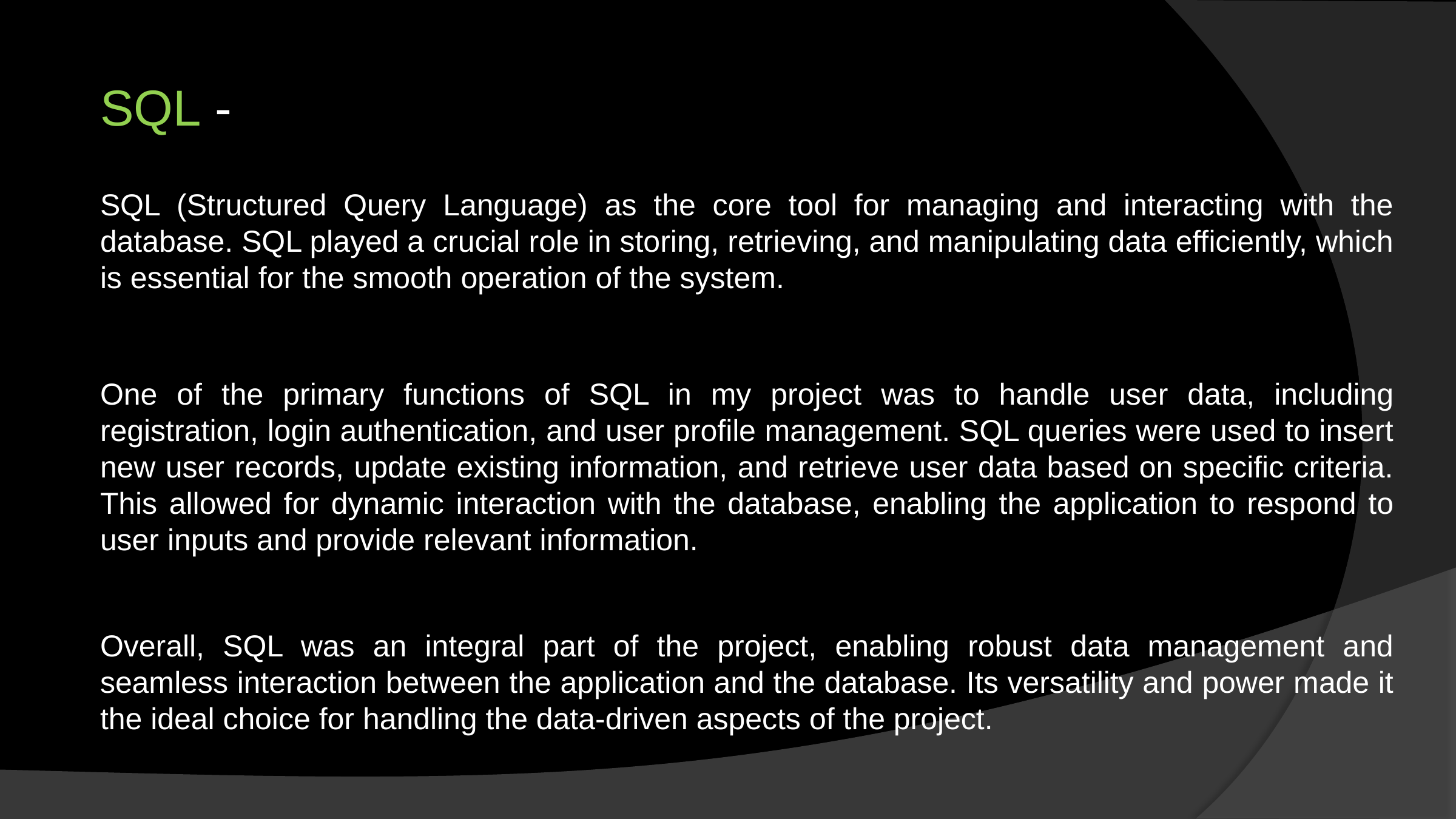

SQL -
SQL (Structured Query Language) as the core tool for managing and interacting with the database. SQL played a crucial role in storing, retrieving, and manipulating data efficiently, which is essential for the smooth operation of the system.
One of the primary functions of SQL in my project was to handle user data, including registration, login authentication, and user profile management. SQL queries were used to insert new user records, update existing information, and retrieve user data based on specific criteria. This allowed for dynamic interaction with the database, enabling the application to respond to user inputs and provide relevant information.
Overall, SQL was an integral part of the project, enabling robust data management and seamless interaction between the application and the database. Its versatility and power made it the ideal choice for handling the data-driven aspects of the project.